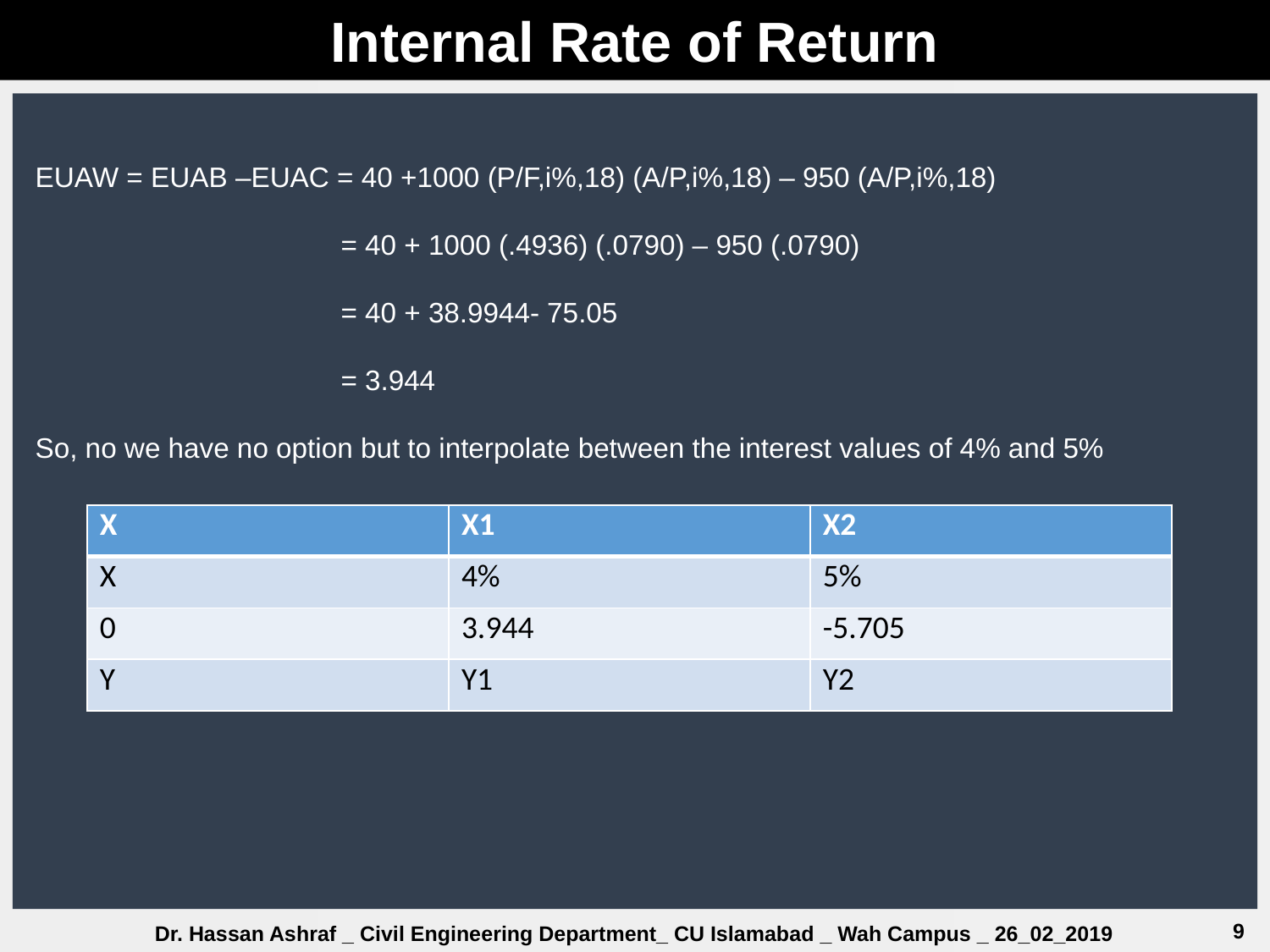

Internal Rate of Return

EUAW = EUAB –EUAC = 40 +1000 (P/F,i%,18) (A/P,i%,18) – 950 (A/P,i%,18)

                                       = 40 + 1000 (.4936) (.0790) – 950 (.0790)

                                       = 40 + 38.9944- 75.05

                                       = 3.944

So, no we have no option but to interpolate between the interest values of 4% and 5%

| X | X1 | X2 |
| --- | --- | --- |
| X | 4% | 5% |
| 0 | 3.944 | -5.705 |
| Y | Y1 | Y2 |
9
Dr. Hassan Ashraf _ Civil Engineering Department_ CU Islamabad _ Wah Campus _ 26_02_2019